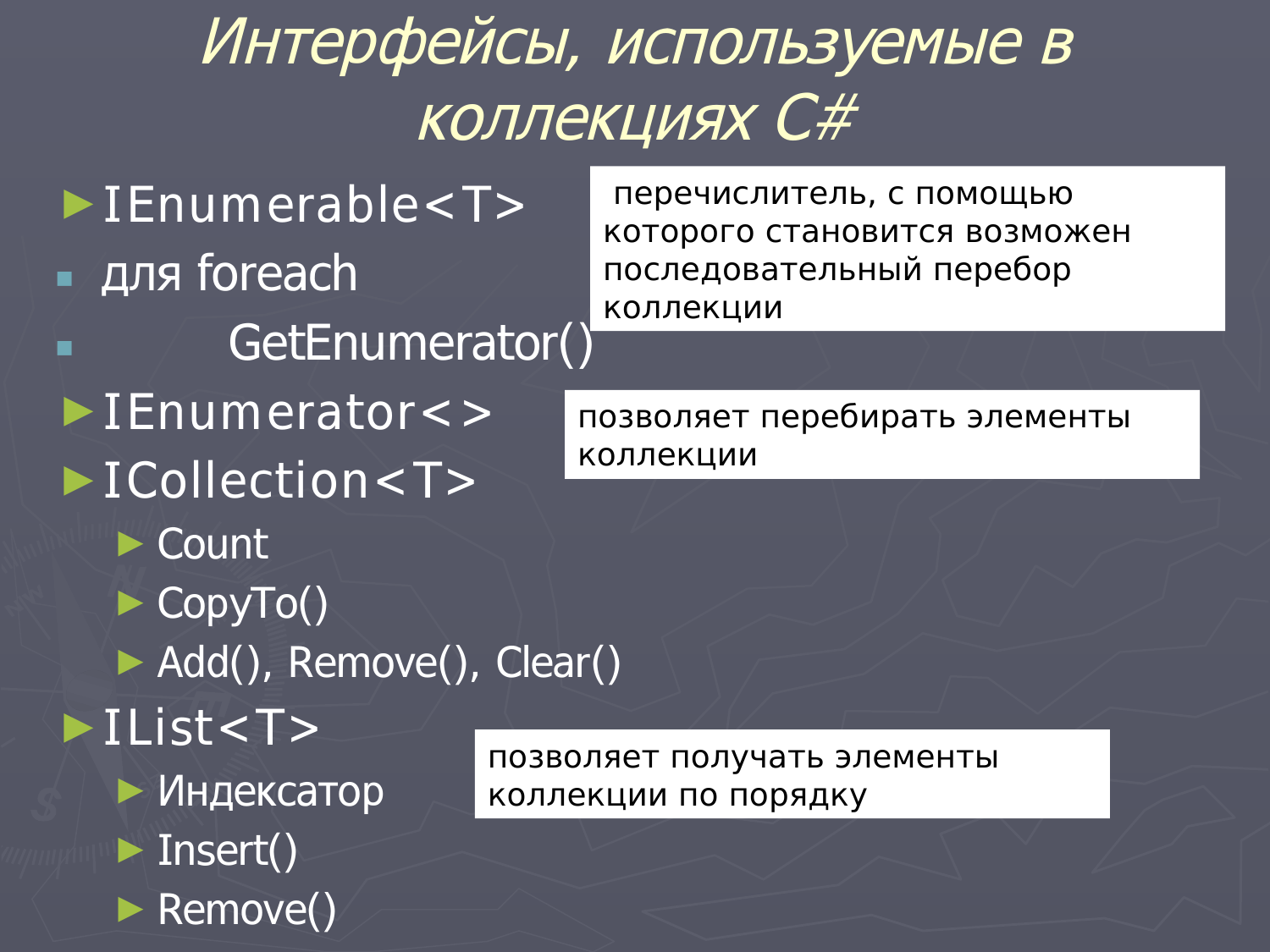

# Интерфейсы, используемые в коллекциях C#
IEnumerable<T>
для foreach
	GetEnumerator()
IEnumerator<>
ICollection<T>
Count
СоруТо()
Add(), Remove(), Clear()
IList<T>
Индексатор
Insert()
Remove()

 перечислитель, с помощью которого становится возможен последовательный перебор коллекции
позволяет перебирать элементы коллекции
позволяет получать элементы коллекции по порядку